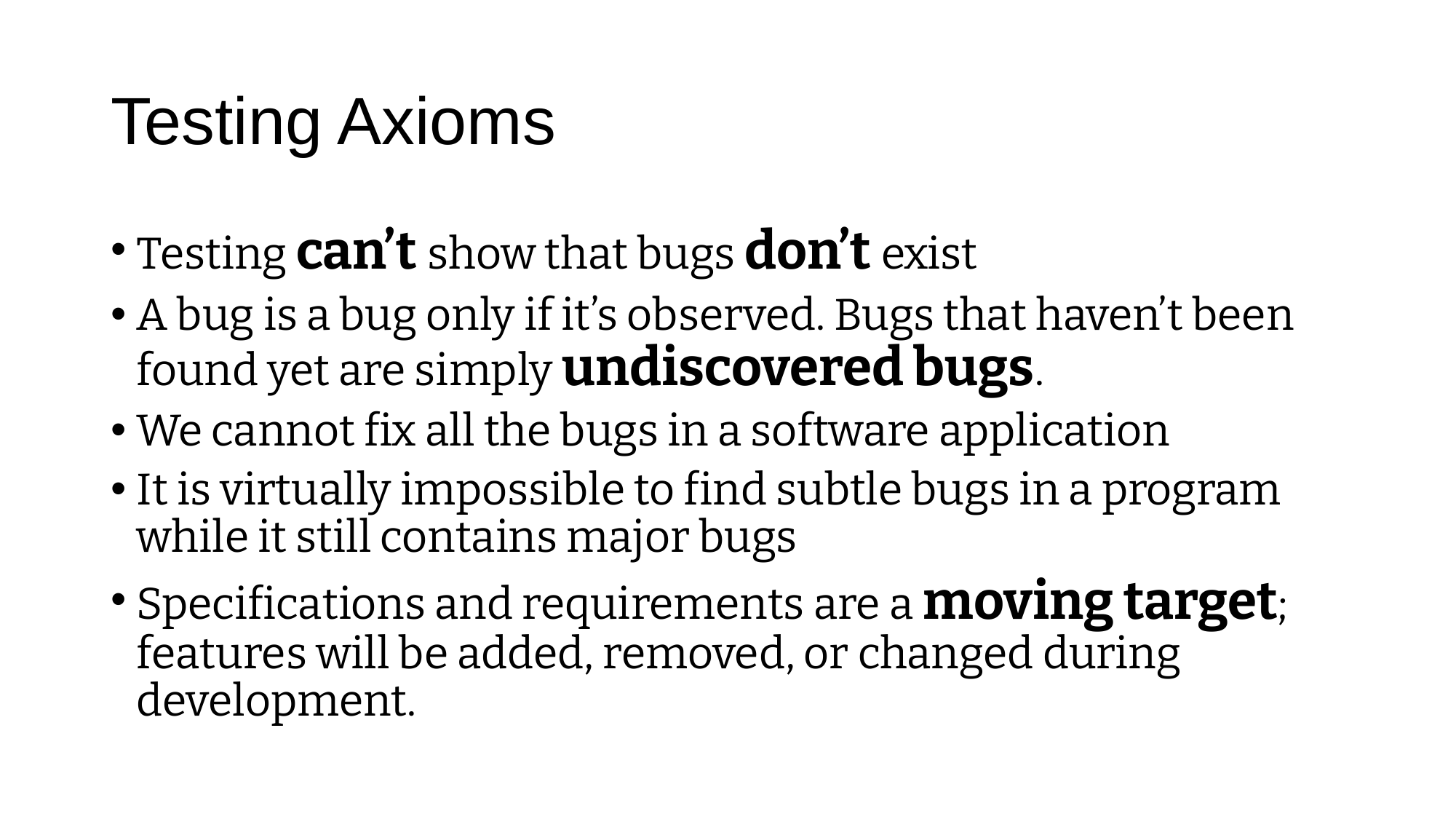

# Testing Axioms
Testing can’t show that bugs don’t exist
A bug is a bug only if it’s observed. Bugs that haven’t been found yet are simply undiscovered bugs.
We cannot fix all the bugs in a software application
It is virtually impossible to find subtle bugs in a program while it still contains major bugs
Specifications and requirements are a moving target; features will be added, removed, or changed during development.